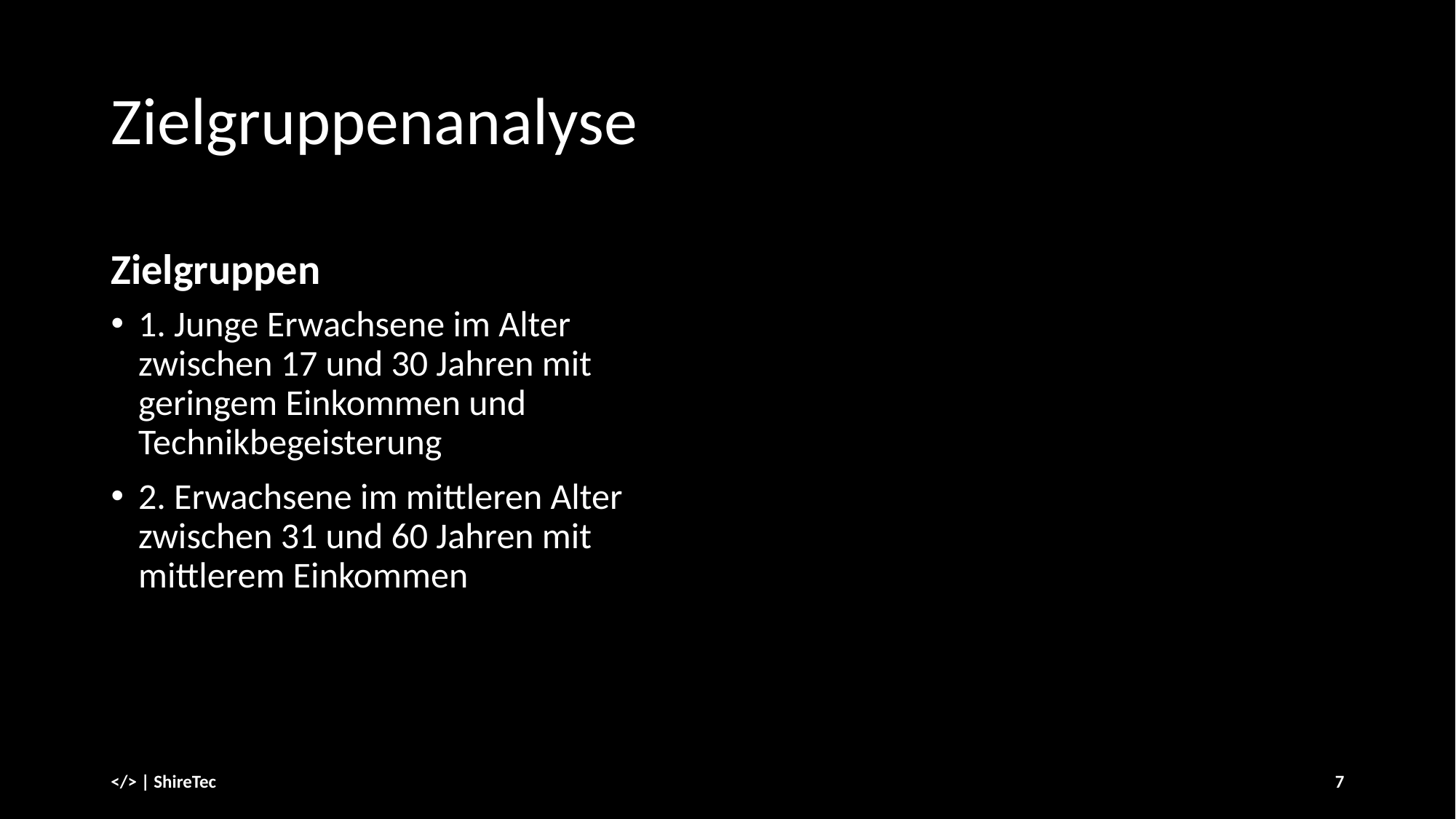

# Zielgruppenanalyse

Zielgruppen

1. Junge Erwachsene im Alter zwischen 17 und 30 Jahren mit geringem Einkommen und Technikbegeisterung
2. Erwachsene im mittleren Alter zwischen 31 und 60 Jahren mit mittlerem Einkommen

</> | ShireTec
7